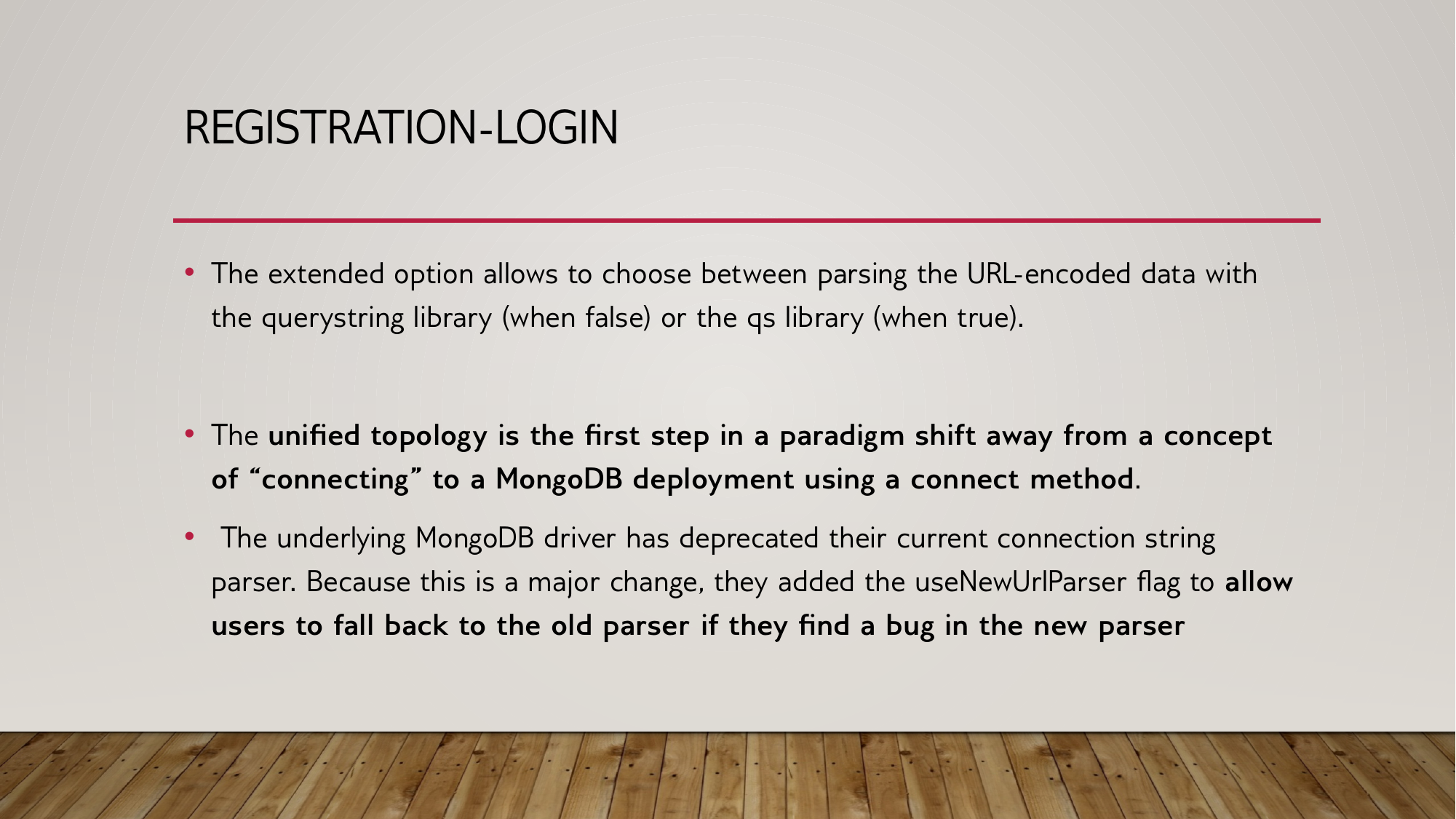

# Registration-login
The extended option allows to choose between parsing the URL-encoded data with the querystring library (when false) or the qs library (when true).

The unified topology is the first step in a paradigm shift away from a concept of “connecting” to a MongoDB deployment using a connect method.
 The underlying MongoDB driver has deprecated their current connection string parser. Because this is a major change, they added the useNewUrlParser flag to allow users to fall back to the old parser if they find a bug in the new parser